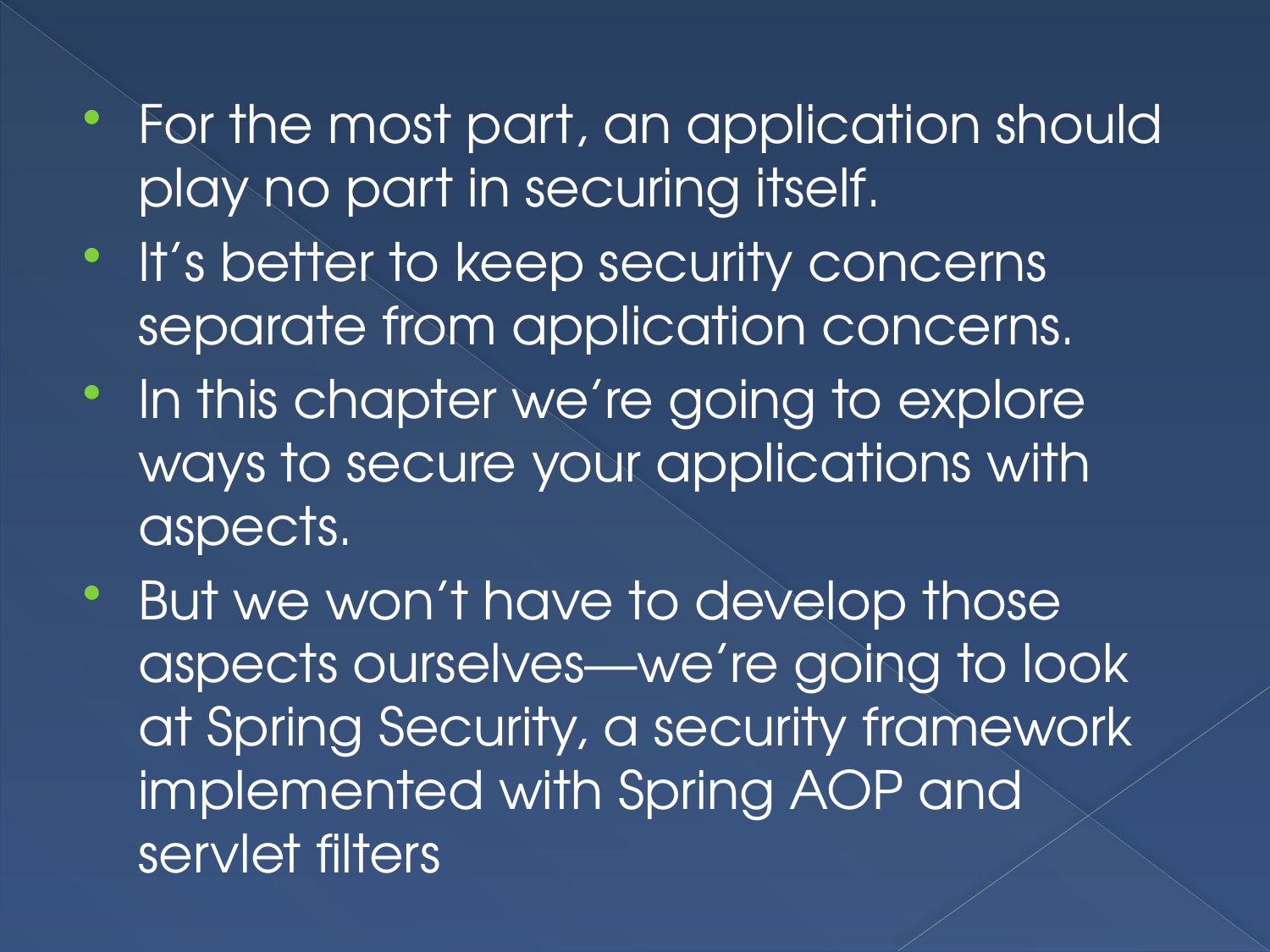

For the most part, an application should play no part in securing itself.
It’s better to keep security concerns separate from application concerns.
In this chapter we’re going to explore ways to secure your applications with aspects.
But we won’t have to develop those aspects ourselves—we’re going to look at Spring Security, a security framework implemented with Spring AOP and servlet filters